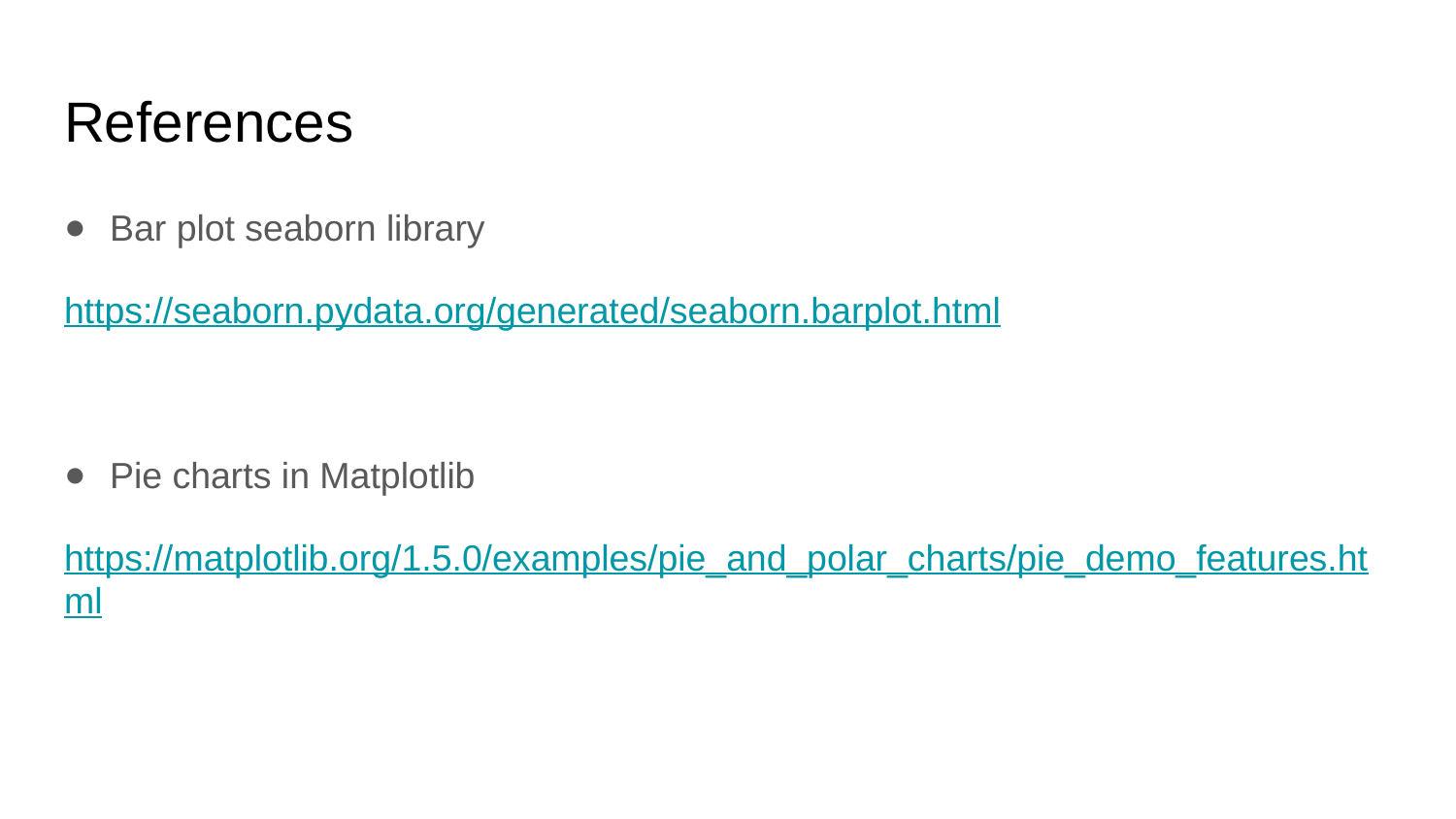

# References
Bar plot seaborn library
https://seaborn.pydata.org/generated/seaborn.barplot.html

Pie charts in Matplotlib
https://matplotlib.org/1.5.0/examples/pie_and_polar_charts/pie_demo_features.html